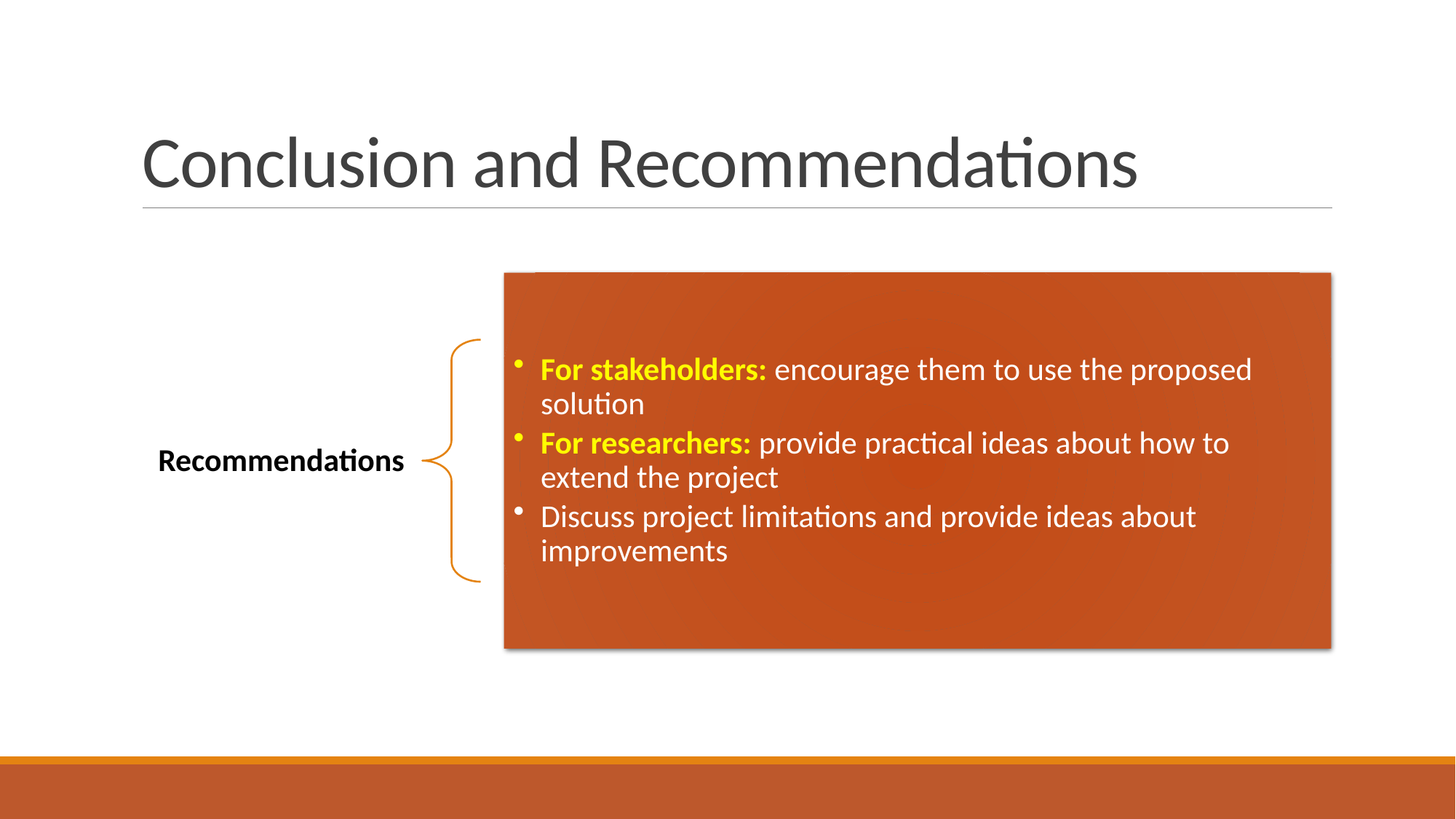

# Conclusion and Recommendations
Recommendations
For stakeholders: encourage them to use the proposed solution
For researchers: provide practical ideas about how to extend the project
Discuss project limitations and provide ideas about improvements